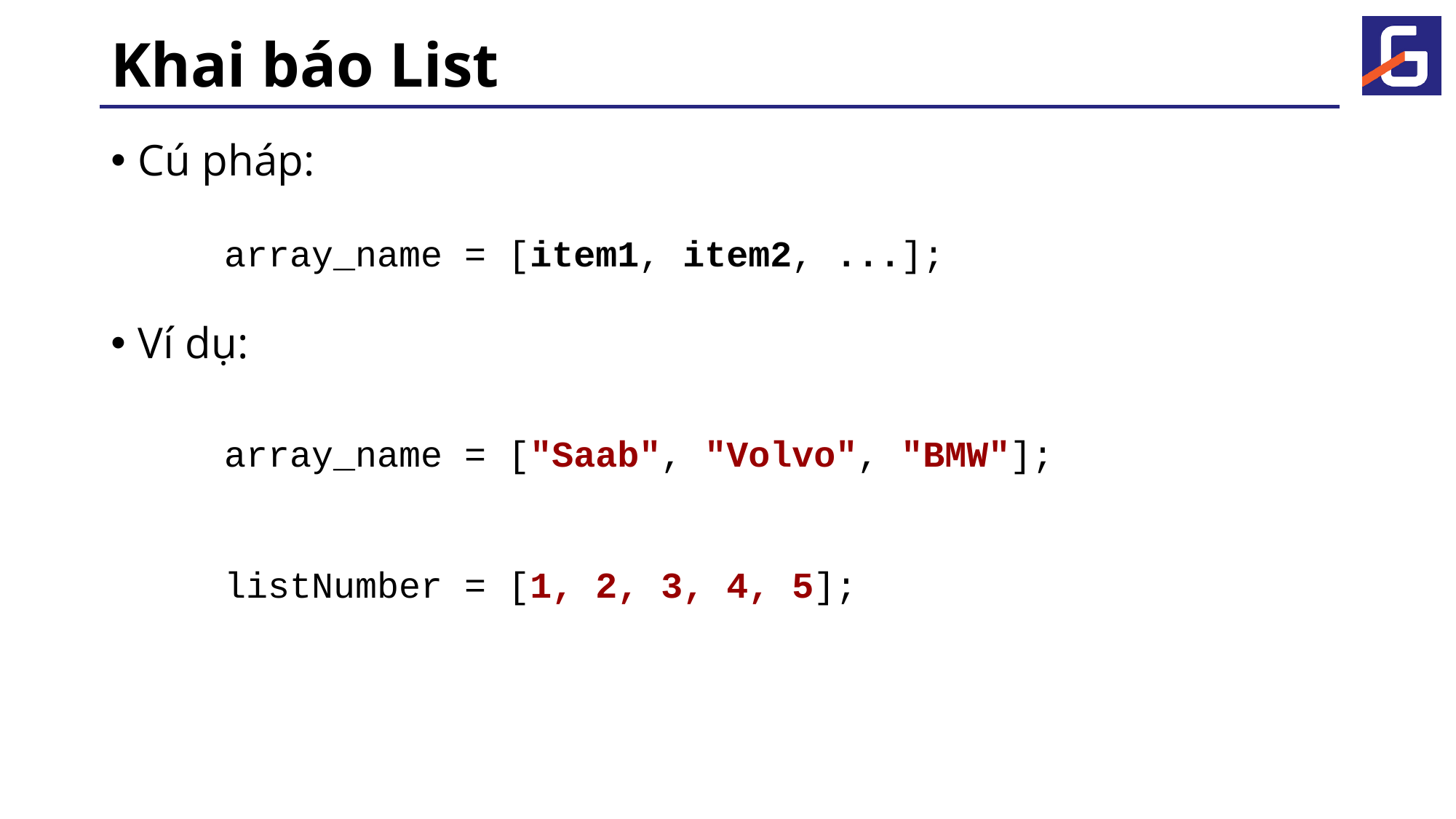

# Khai báo List
Cú pháp:

Ví dụ:
array_name = [item1, item2, ...];
array_name = ["Saab", "Volvo", "BMW"];
listNumber = [1, 2, 3, 4, 5];